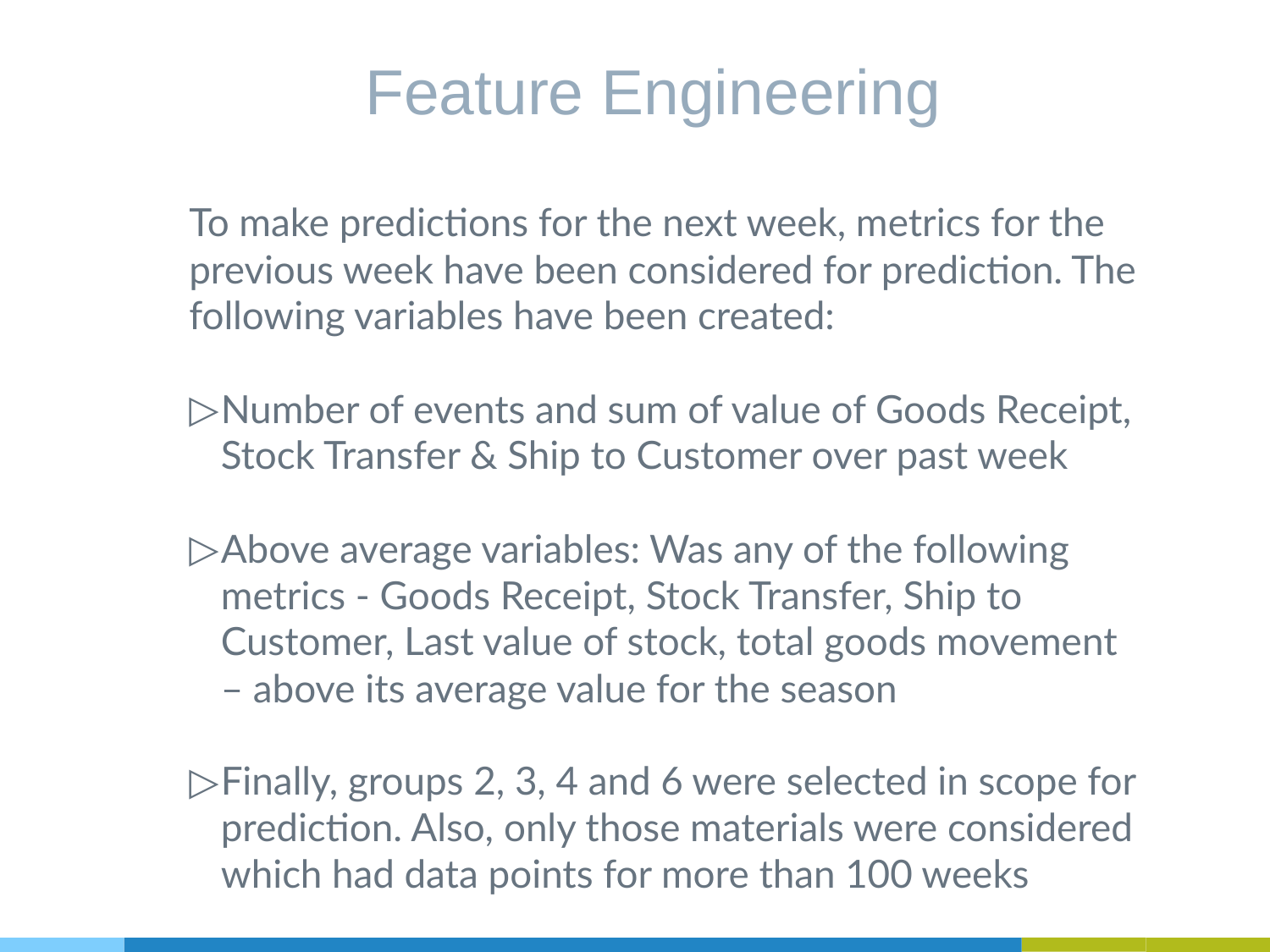

# Feature Engineering
To make predictions for the next week, metrics for the previous week have been considered for prediction. The following variables have been created:

Number of events and sum of value of Goods Receipt, Stock Transfer & Ship to Customer over past week

Above average variables: Was any of the following metrics - Goods Receipt, Stock Transfer, Ship to Customer, Last value of stock, total goods movement – above its average value for the season

Finally, groups 2, 3, 4 and 6 were selected in scope for prediction. Also, only those materials were considered which had data points for more than 100 weeks